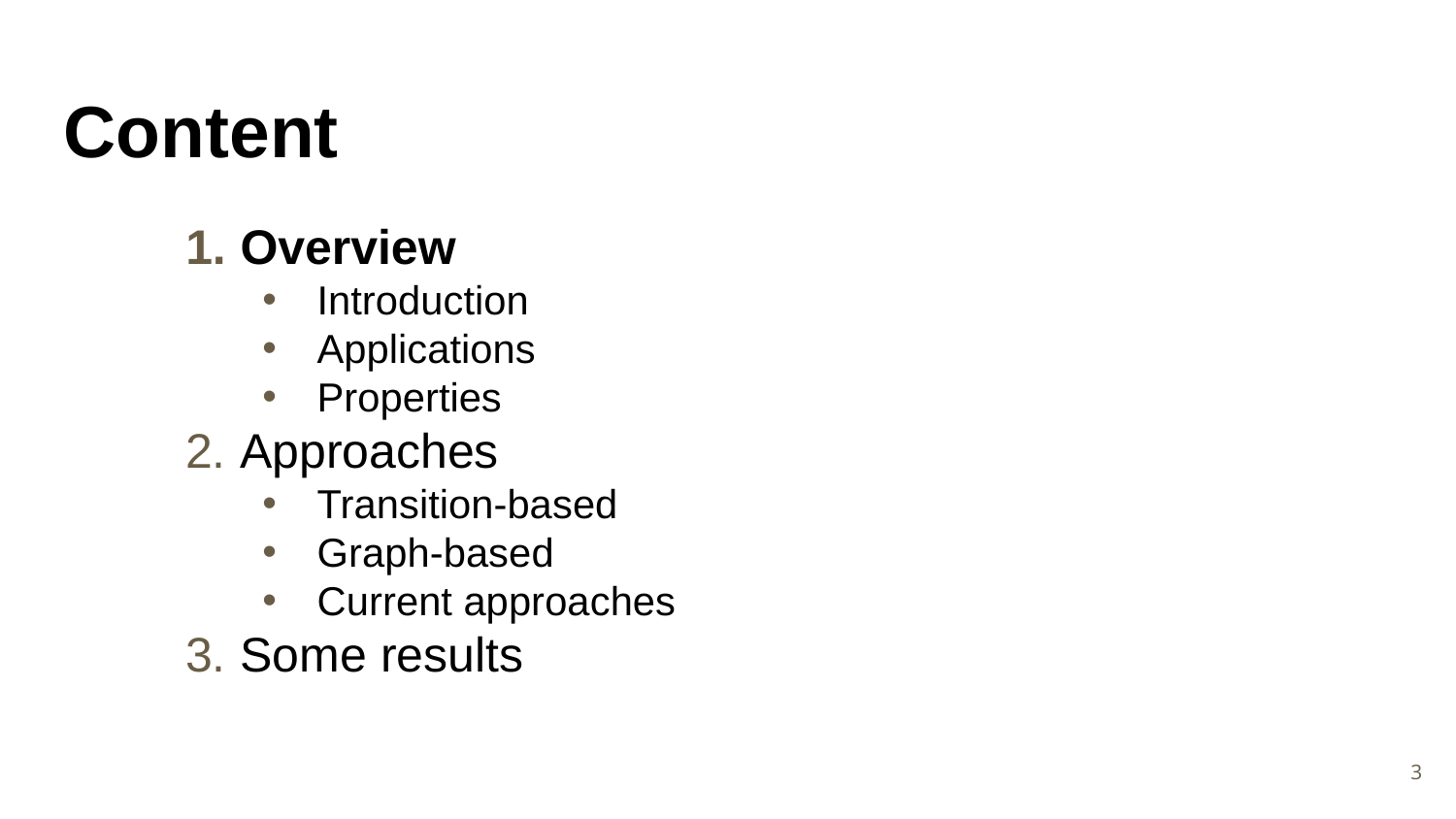

Content
Overview
Introduction
Applications
Properties
Approaches
Transition-based
Graph-based
Current approaches
Some results
3